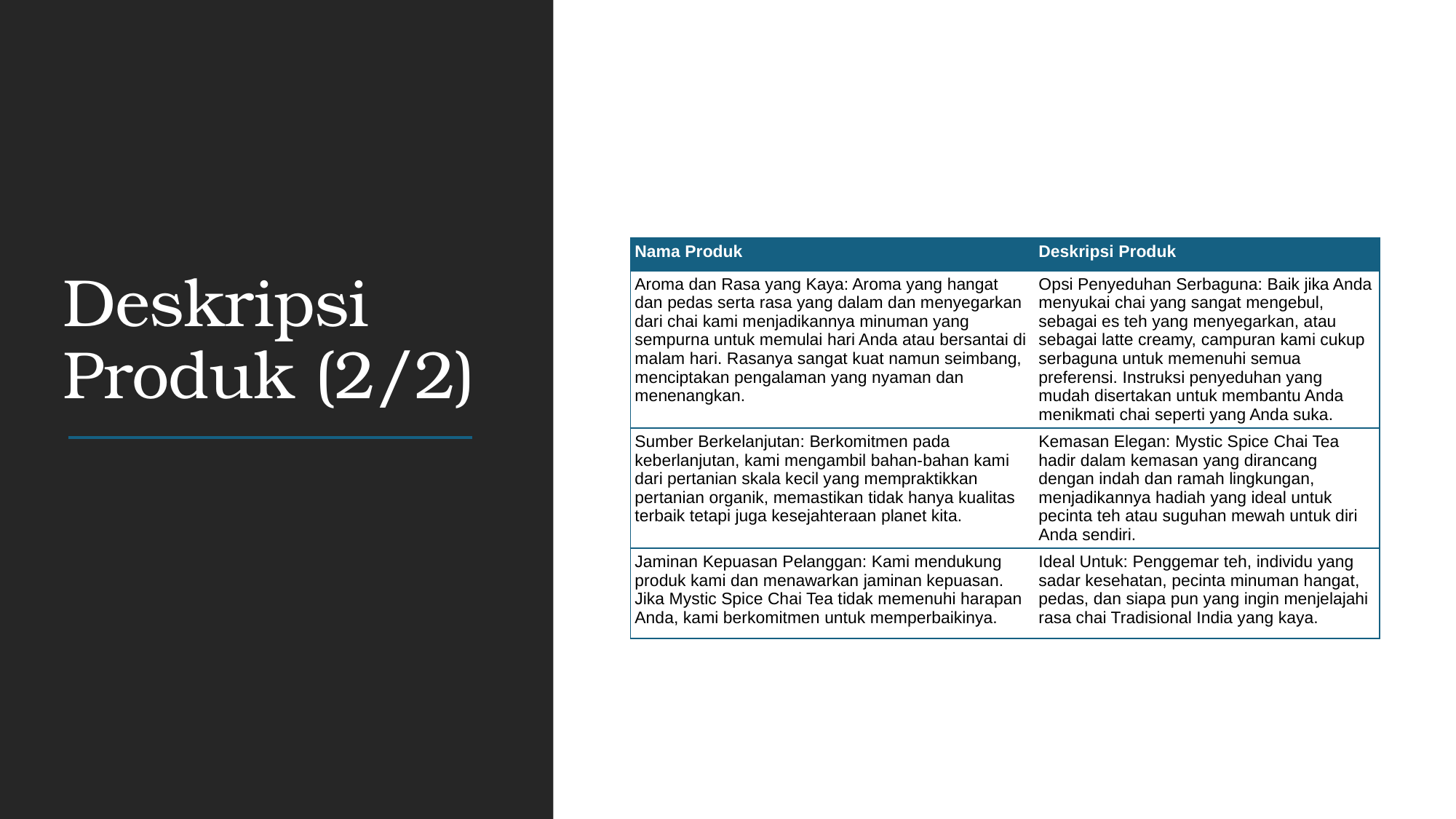

# Deskripsi Produk (2/2)
| Nama Produk | Deskripsi Produk |
| --- | --- |
| Aroma dan Rasa yang Kaya: Aroma yang hangat dan pedas serta rasa yang dalam dan menyegarkan dari chai kami menjadikannya minuman yang sempurna untuk memulai hari Anda atau bersantai di malam hari. Rasanya sangat kuat namun seimbang, menciptakan pengalaman yang nyaman dan menenangkan. | Opsi Penyeduhan Serbaguna: Baik jika Anda menyukai chai yang sangat mengebul, sebagai es teh yang menyegarkan, atau sebagai latte creamy, campuran kami cukup serbaguna untuk memenuhi semua preferensi. Instruksi penyeduhan yang mudah disertakan untuk membantu Anda menikmati chai seperti yang Anda suka. |
| Sumber Berkelanjutan: Berkomitmen pada keberlanjutan, kami mengambil bahan-bahan kami dari pertanian skala kecil yang mempraktikkan pertanian organik, memastikan tidak hanya kualitas terbaik tetapi juga kesejahteraan planet kita. | Kemasan Elegan: Mystic Spice Chai Tea hadir dalam kemasan yang dirancang dengan indah dan ramah lingkungan, menjadikannya hadiah yang ideal untuk pecinta teh atau suguhan mewah untuk diri Anda sendiri. |
| Jaminan Kepuasan Pelanggan: Kami mendukung produk kami dan menawarkan jaminan kepuasan. Jika Mystic Spice Chai Tea tidak memenuhi harapan Anda, kami berkomitmen untuk memperbaikinya. | Ideal Untuk: Penggemar teh, individu yang sadar kesehatan, pecinta minuman hangat, pedas, dan siapa pun yang ingin menjelajahi rasa chai Tradisional India yang kaya. |